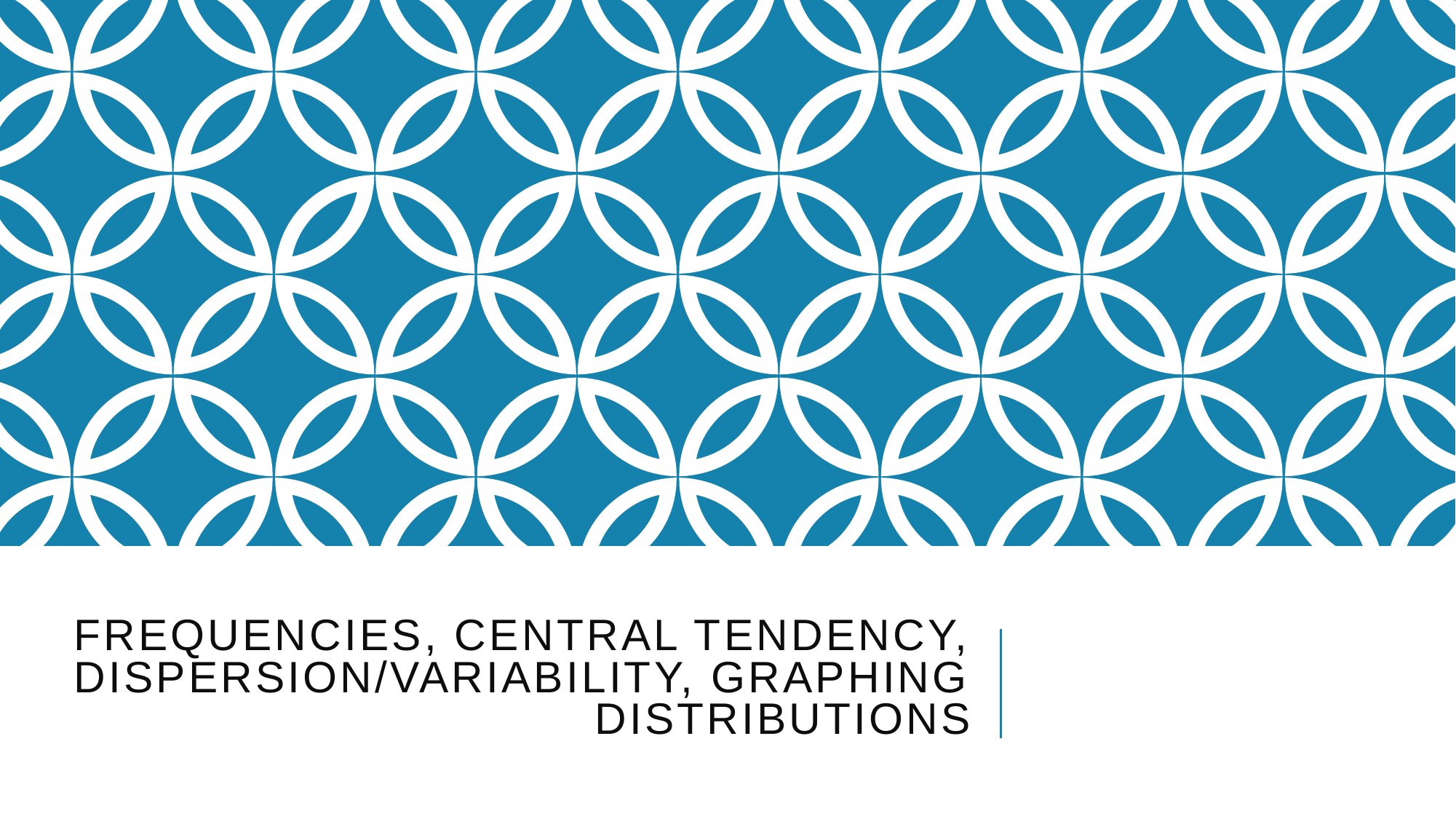

# Frequencies, Central Tendency, Dispersion/Variability, Graphing Distributions